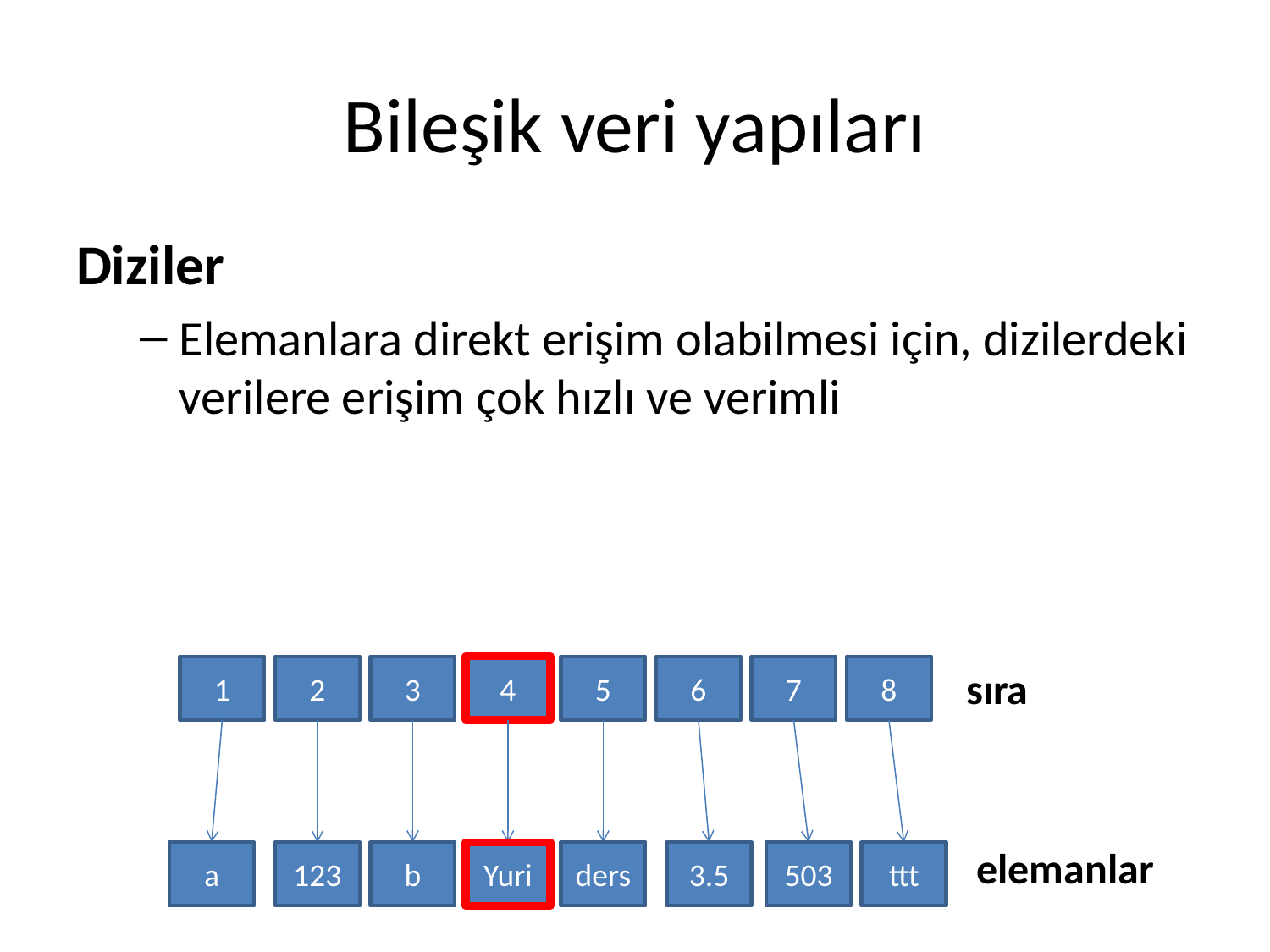

# Bileşik veri yapıları
Diziler
Elemanlara direkt erişim olabilmesi için, dizilerdeki verilere erişim çok hızlı ve verimli

sıra
1
2
3
4
5
6
7
8
elemanlar
a
123
b
Yuri
ders
3.5
503
ttt